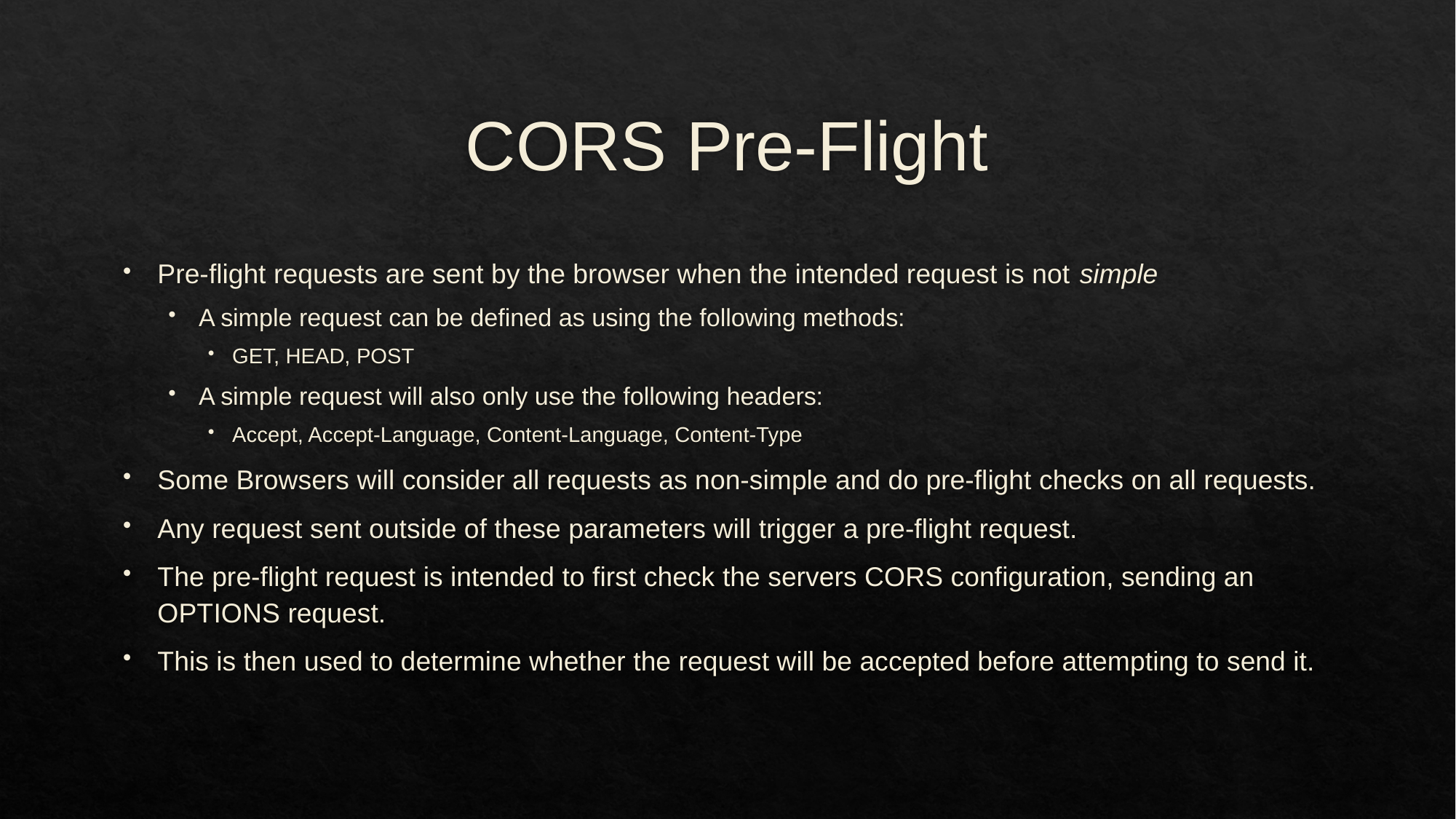

# CORS Pre-Flight
Pre-flight requests are sent by the browser when the intended request is not simple
A simple request can be defined as using the following methods:
GET, HEAD, POST
A simple request will also only use the following headers:
Accept, Accept-Language, Content-Language, Content-Type
Some Browsers will consider all requests as non-simple and do pre-flight checks on all requests.
Any request sent outside of these parameters will trigger a pre-flight request.
The pre-flight request is intended to first check the servers CORS configuration, sending an OPTIONS request.
This is then used to determine whether the request will be accepted before attempting to send it.